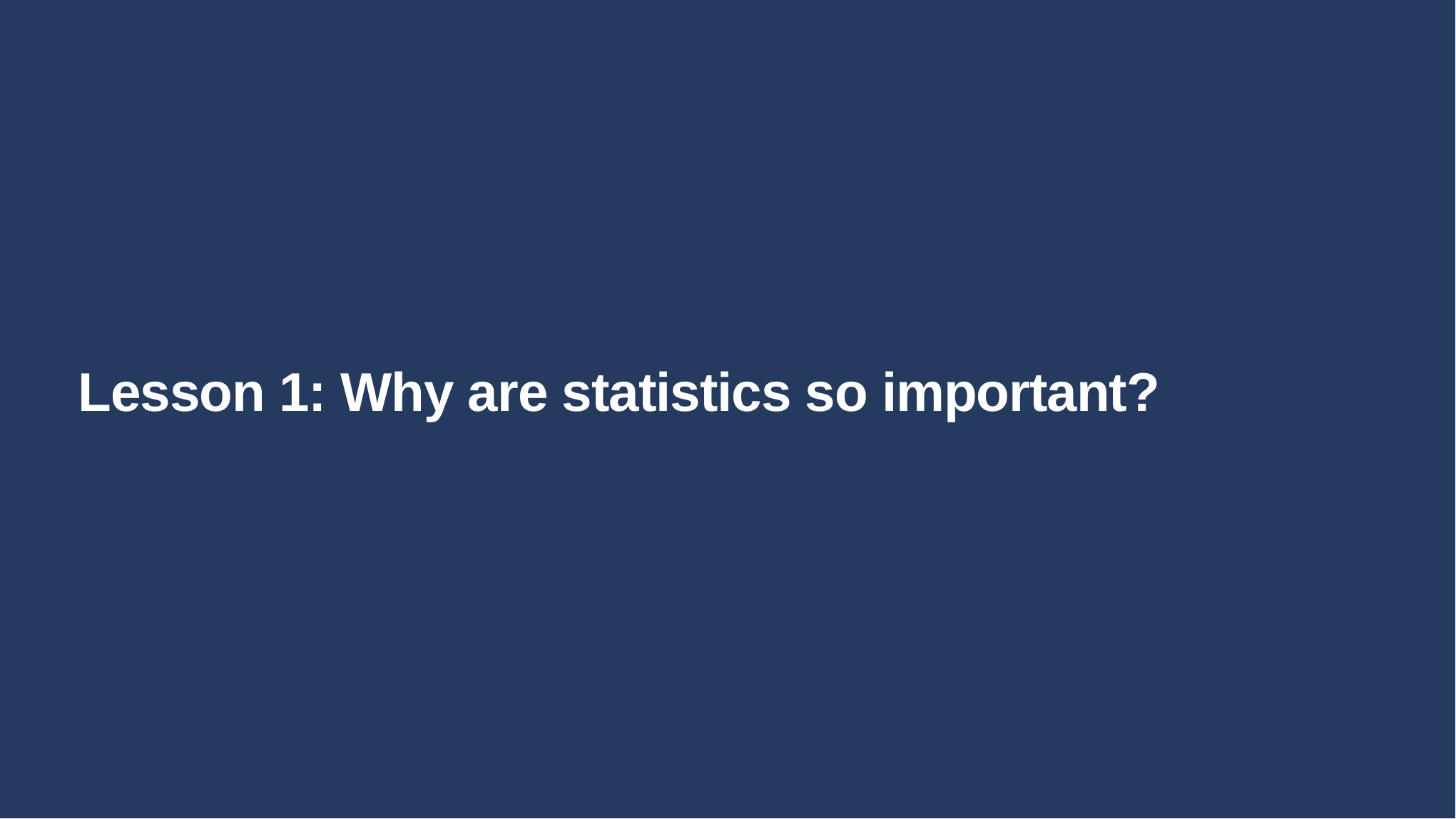

# Lesson 1: Why are statistics so important?